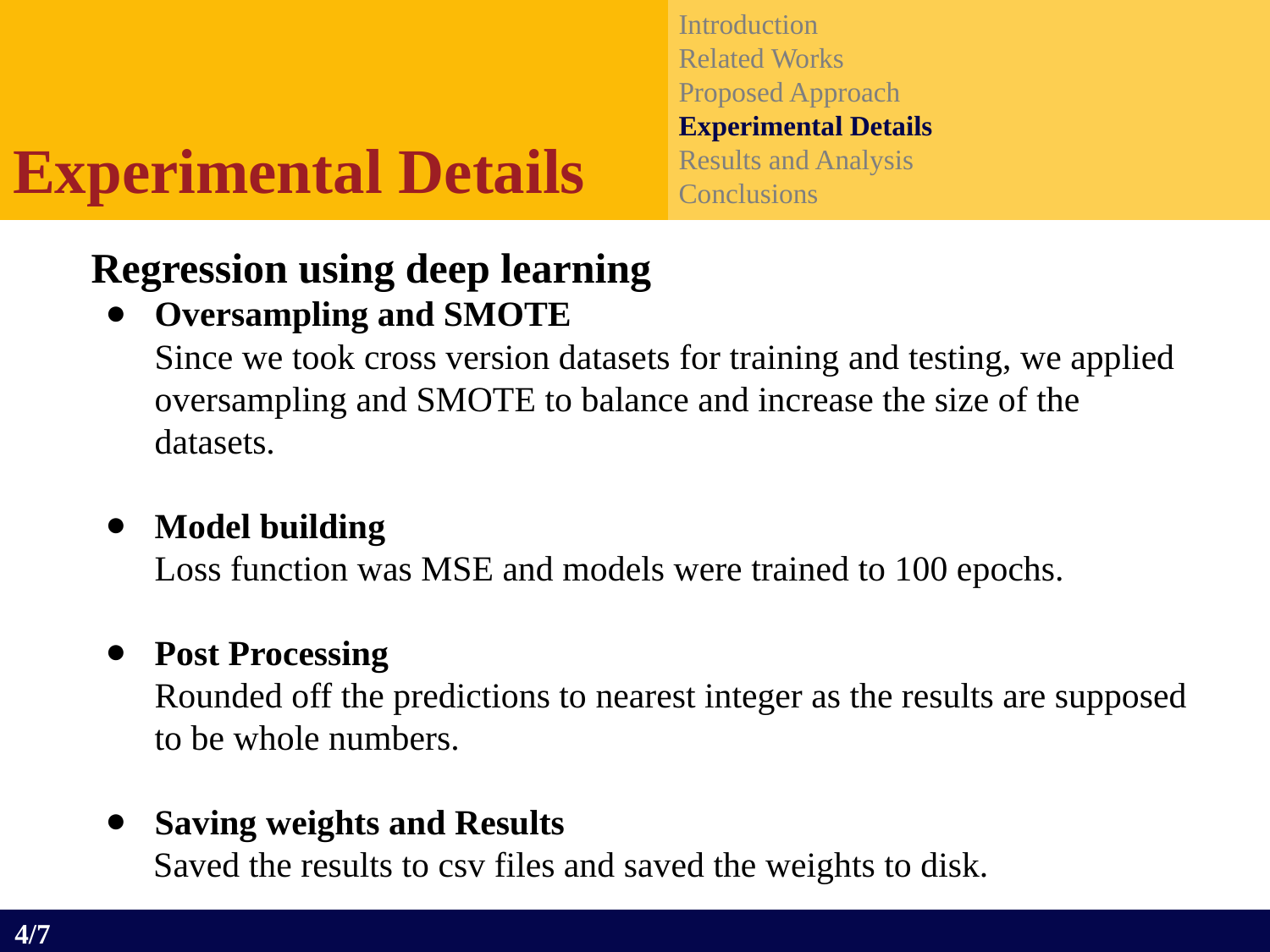

Introduction
Related Works
Proposed Approach
Experimental Details
Results and Analysis
Conclusions

Experimental Details
Regression using deep learning
Oversampling and SMOTE
Since we took cross version datasets for training and testing, we applied oversampling and SMOTE to balance and increase the size of the datasets.

Model building
Loss function was MSE and models were trained to 100 epochs.

Post Processing
Rounded off the predictions to nearest integer as the results are supposed to be whole numbers.

Saving weights and Results
       Saved the results to csv files and saved the weights to disk.

4/7